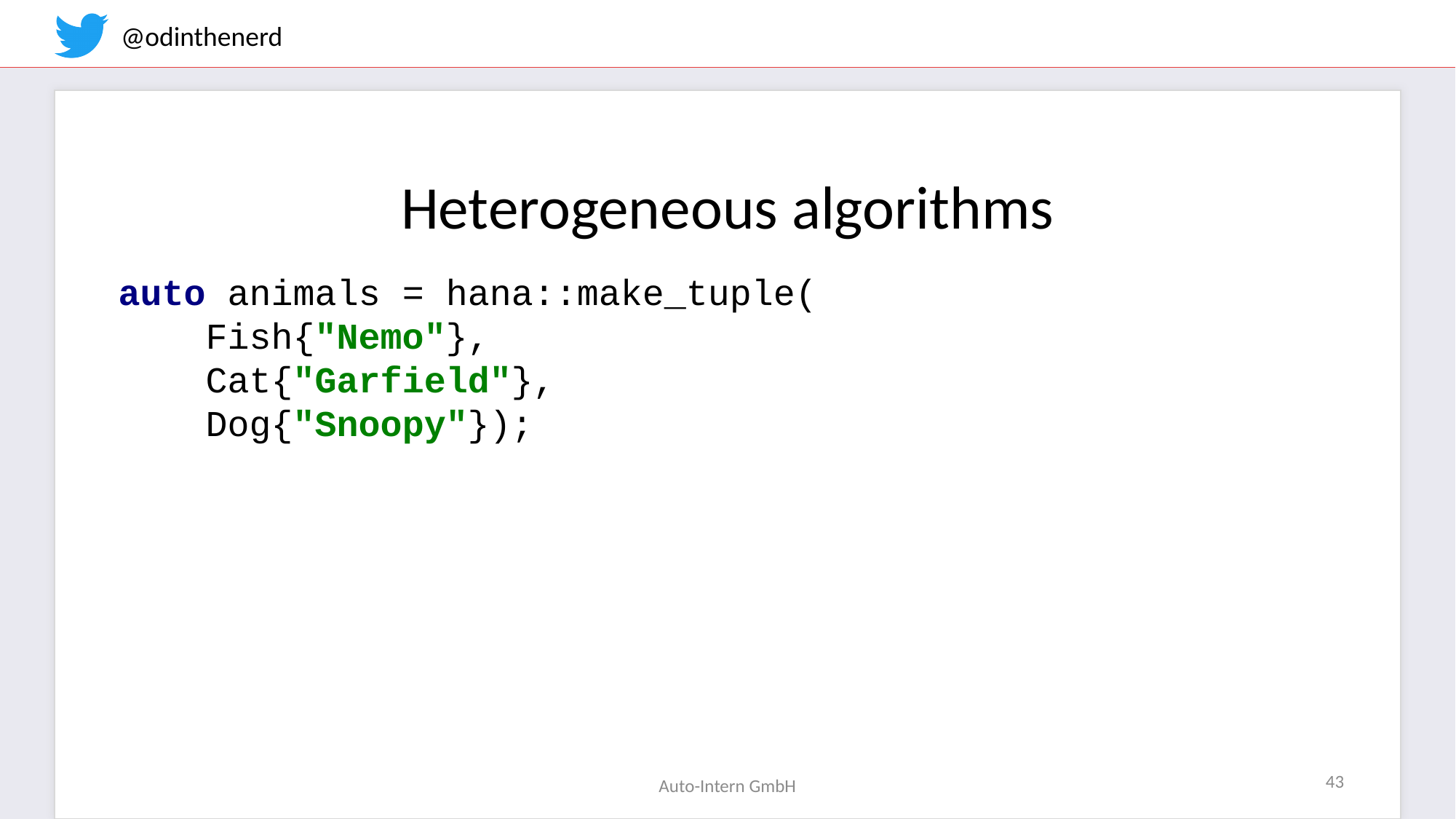

Heterogeneous algorithms
auto animals = hana::make_tuple(
    Fish{"Nemo"},
    Cat{"Garfield"},
    Dog{"Snoopy"});

43
Auto-Intern GmbH